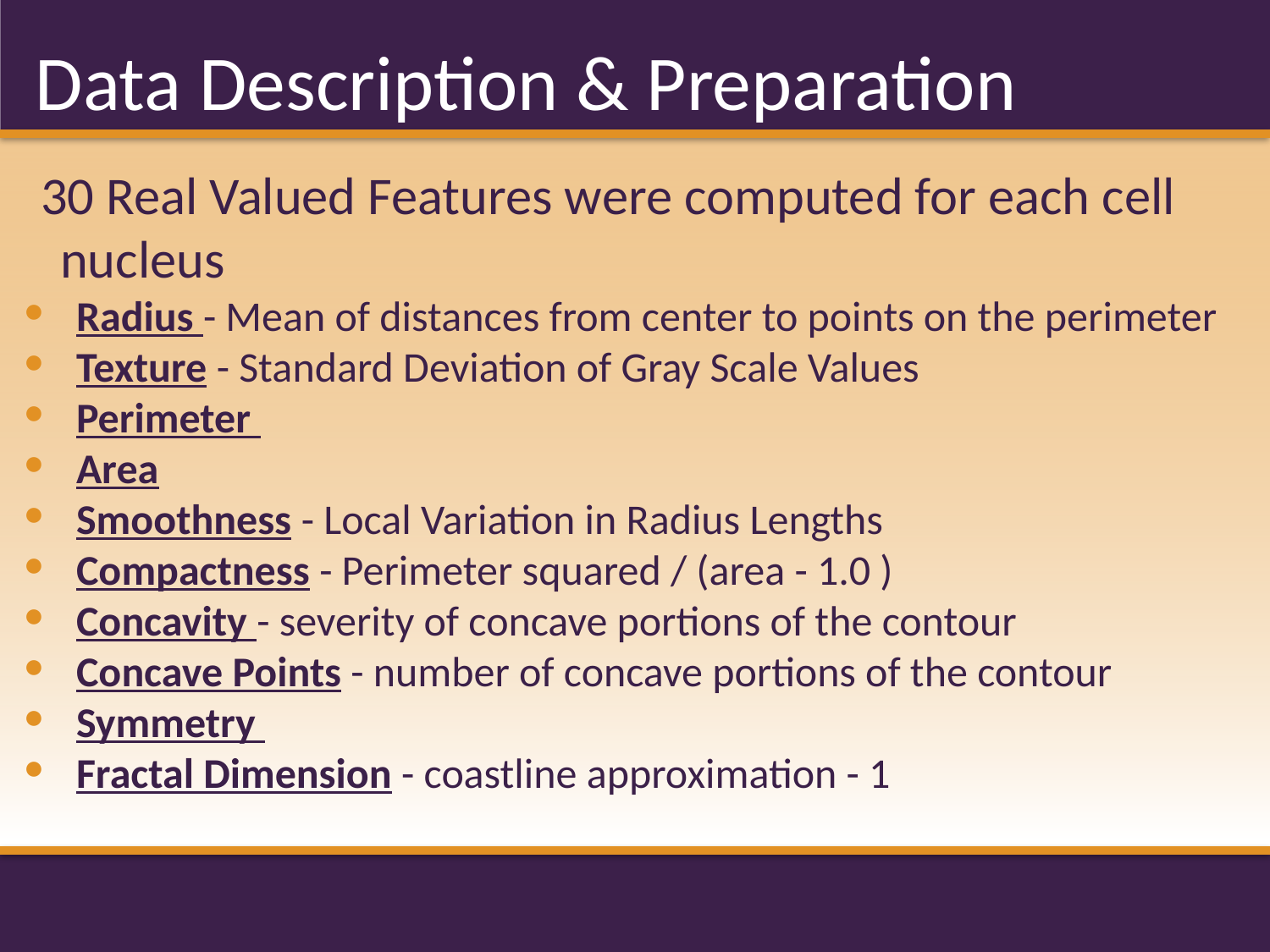

# Data Description & Preparation

30 Real Valued Features were computed for each cell nucleus
Radius - Mean of distances from center to points on the perimeter
Texture - Standard Deviation of Gray Scale Values
Perimeter
Area
Smoothness - Local Variation in Radius Lengths
Compactness - Perimeter squared / (area - 1.0 )
Concavity - severity of concave portions of the contour
Concave Points - number of concave portions of the contour
Symmetry
Fractal Dimension - coastline approximation - 1